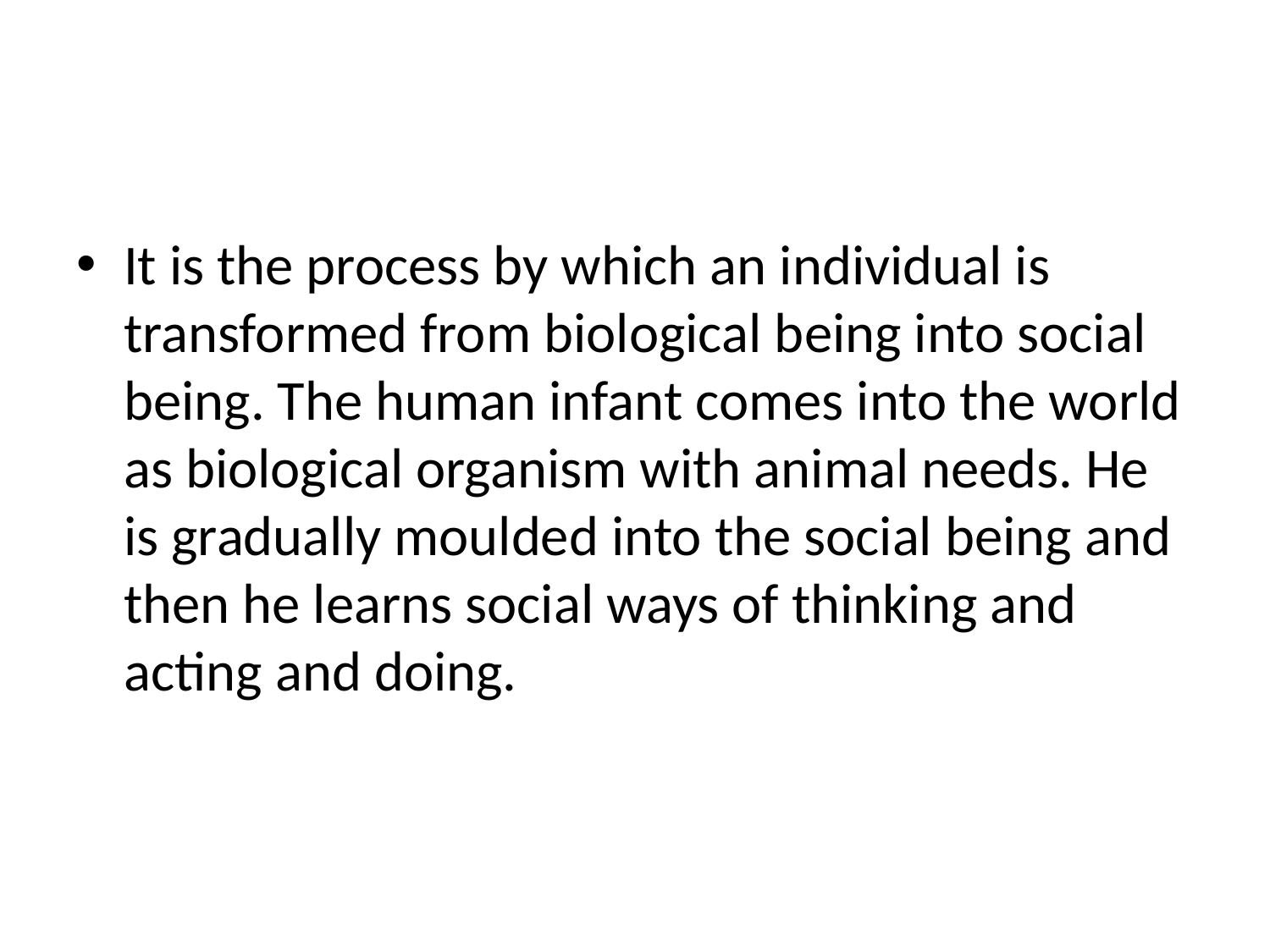

It is the process by which an individual is transformed from biological being into social being. The human infant comes into the world as biological organism with animal needs. He is gradually moulded into the social being and then he learns social ways of thinking and acting and doing.